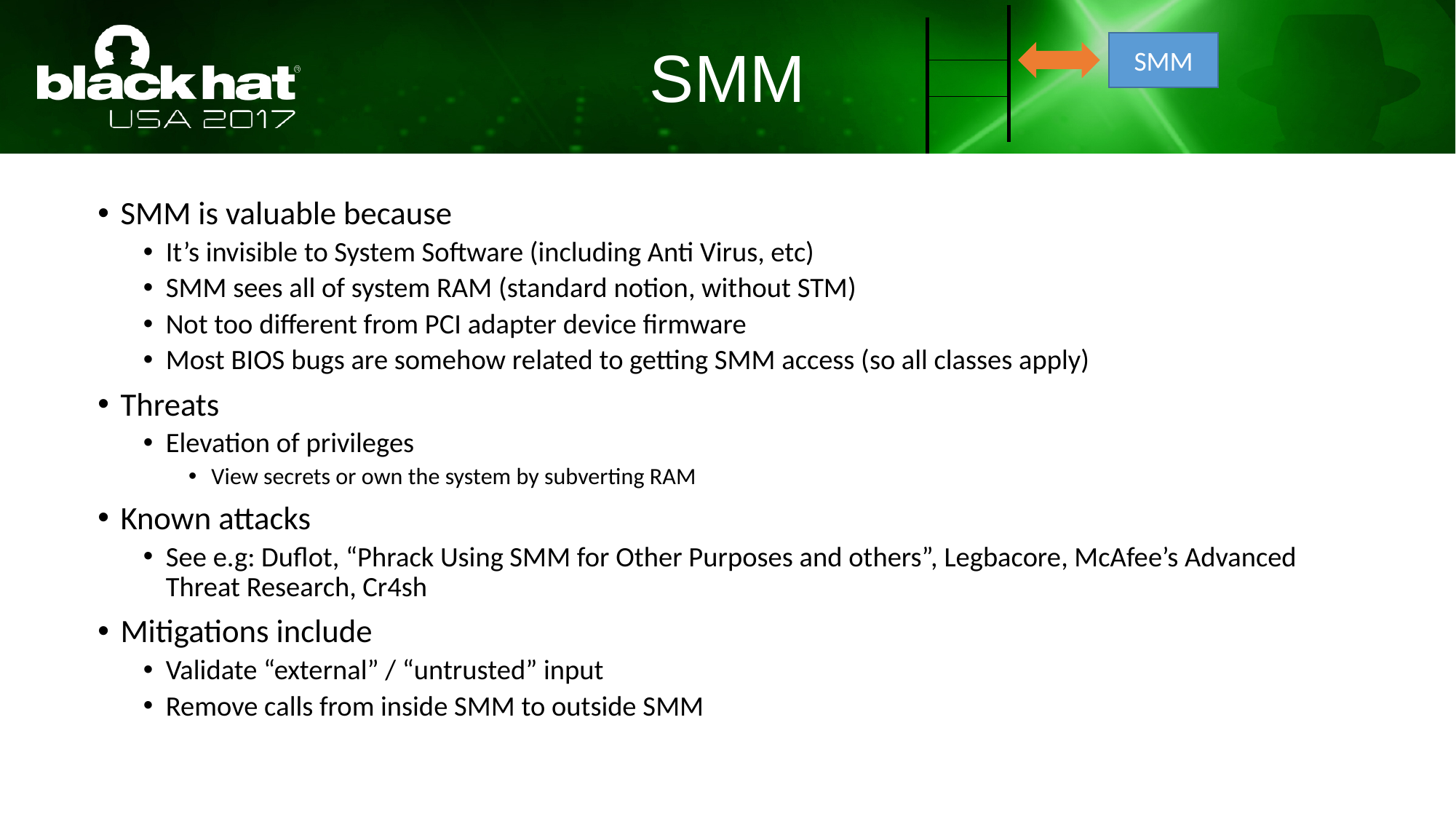

# SMM
SMM

SMM is valuable because
It’s invisible to System Software (including Anti Virus, etc)
SMM sees all of system RAM (standard notion, without STM)
Not too different from PCI adapter device firmware
Most BIOS bugs are somehow related to getting SMM access (so all classes apply)
Threats
Elevation of privileges
View secrets or own the system by subverting RAM
Known attacks
See e.g: Duflot, “Phrack Using SMM for Other Purposes and others”, Legbacore, McAfee’s Advanced Threat Research, Cr4sh
Mitigations include
Validate “external” / “untrusted” input
Remove calls from inside SMM to outside SMM